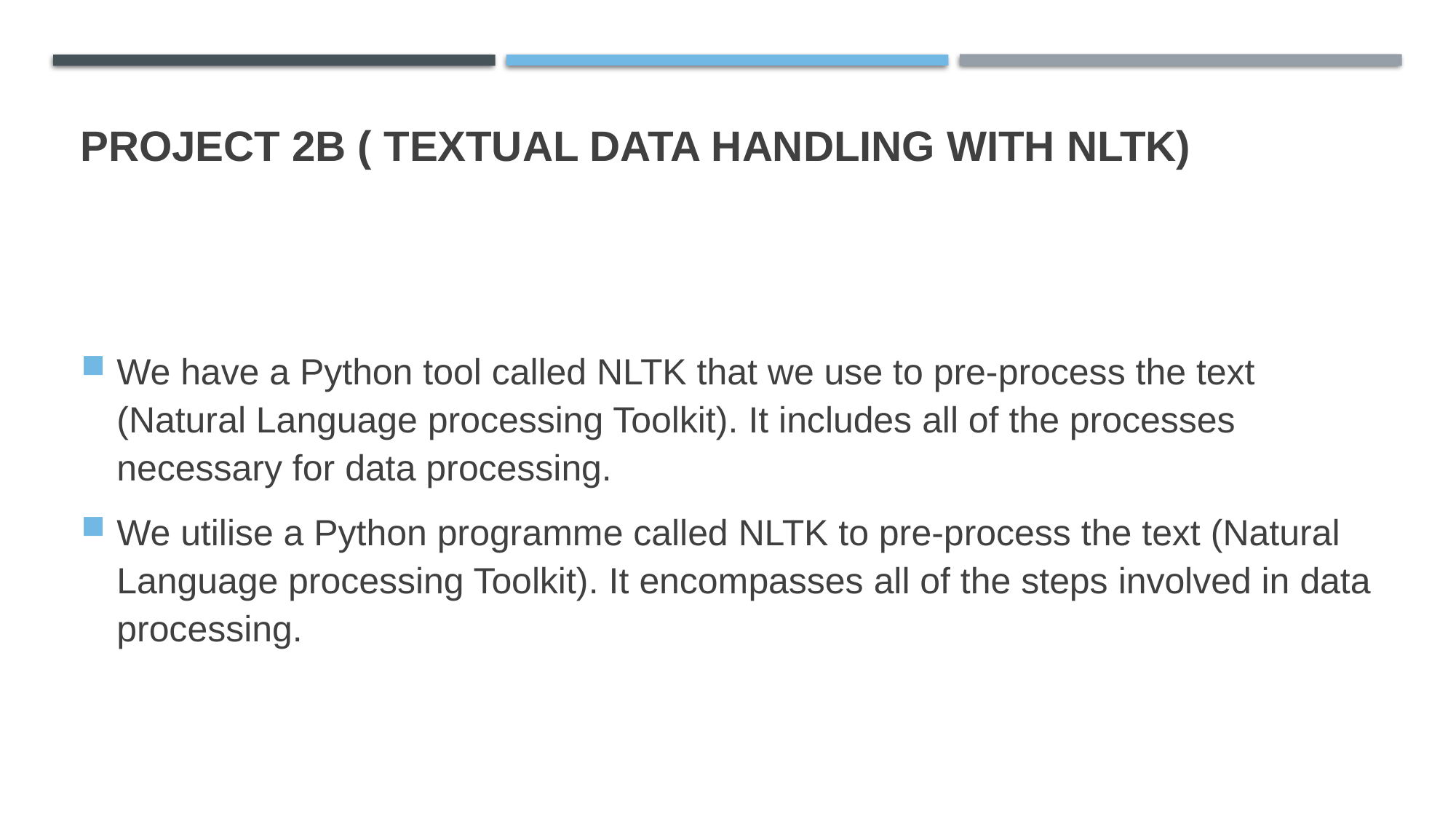

# PROJECT 2B ( TEXTUAL DATA HANDLING WITH NLTK)
We have a Python tool called NLTK that we use to pre-process the text (Natural Language processing Toolkit). It includes all of the processes necessary for data processing.
We utilise a Python programme called NLTK to pre-process the text (Natural Language processing Toolkit). It encompasses all of the steps involved in data processing.